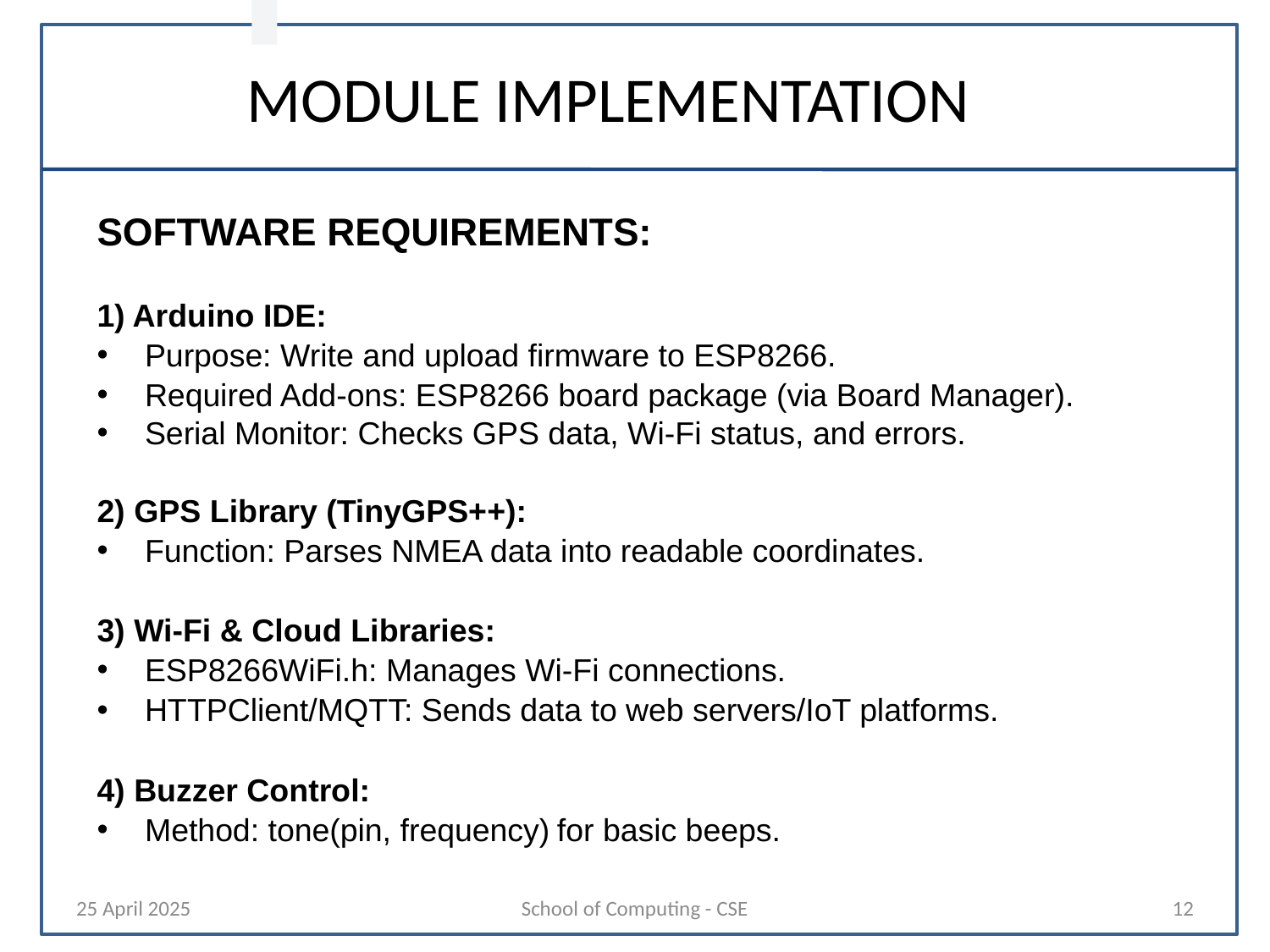

MODULE IMPLEMENTATION
SOFTWARE REQUIREMENTS:

1) Arduino IDE:
Purpose: Write and upload firmware to ESP8266.
Required Add-ons: ESP8266 board package (via Board Manager).
Serial Monitor: Checks GPS data, Wi-Fi status, and errors.

2) GPS Library (TinyGPS++):
Function: Parses NMEA data into readable coordinates.

3) Wi-Fi & Cloud Libraries:
ESP8266WiFi.h: Manages Wi-Fi connections.
HTTPClient/MQTT: Sends data to web servers/IoT platforms.

4) Buzzer Control:
Method: tone(pin, frequency) for basic beeps.

25 April 2025
School of Computing - CSE
12